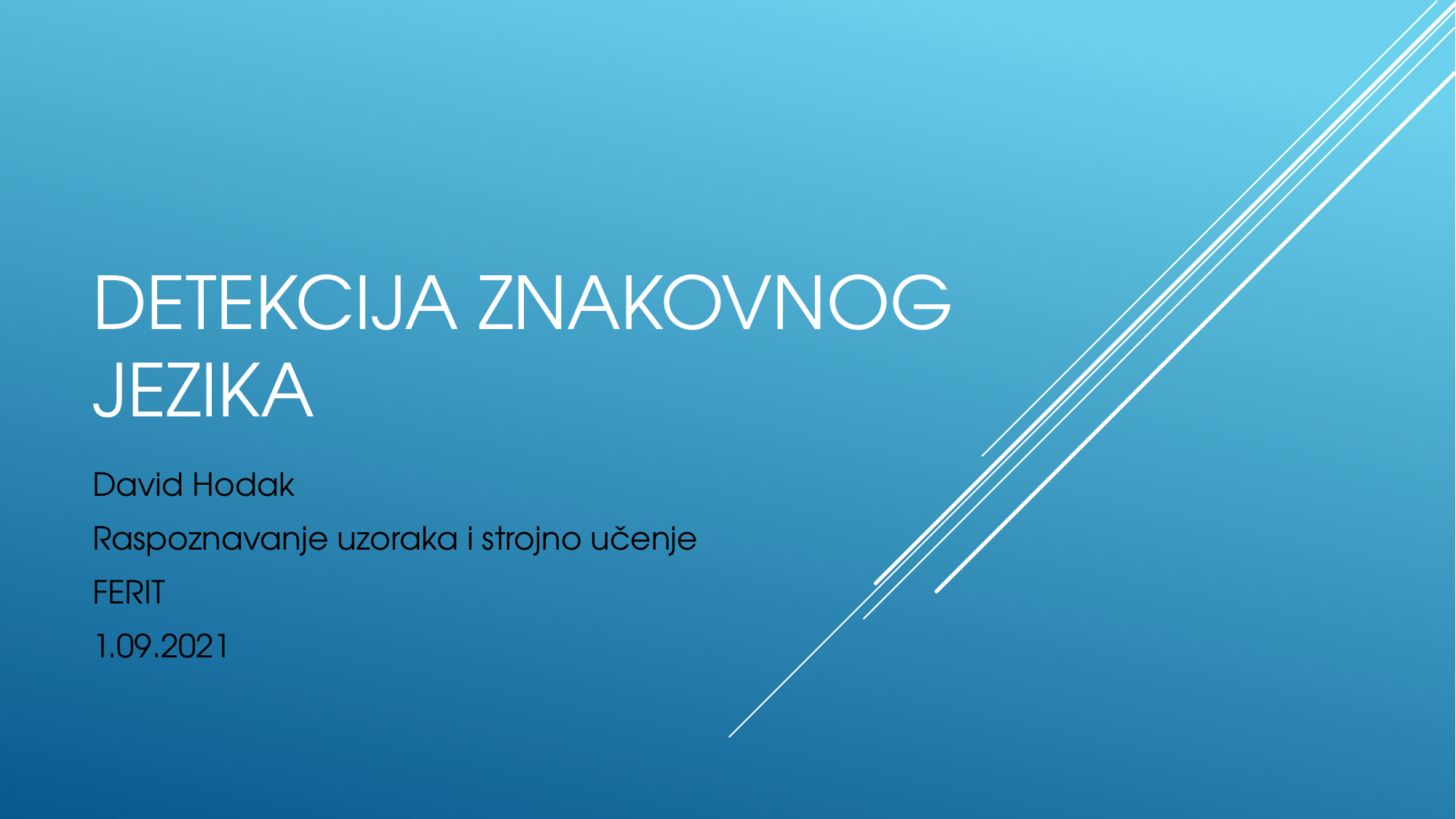

# DETEKCIJA ZNAKOVNOG JEZIKA
David Hodak
Raspoznavanje uzoraka i strojno učenje
FERIT
1.09.2021